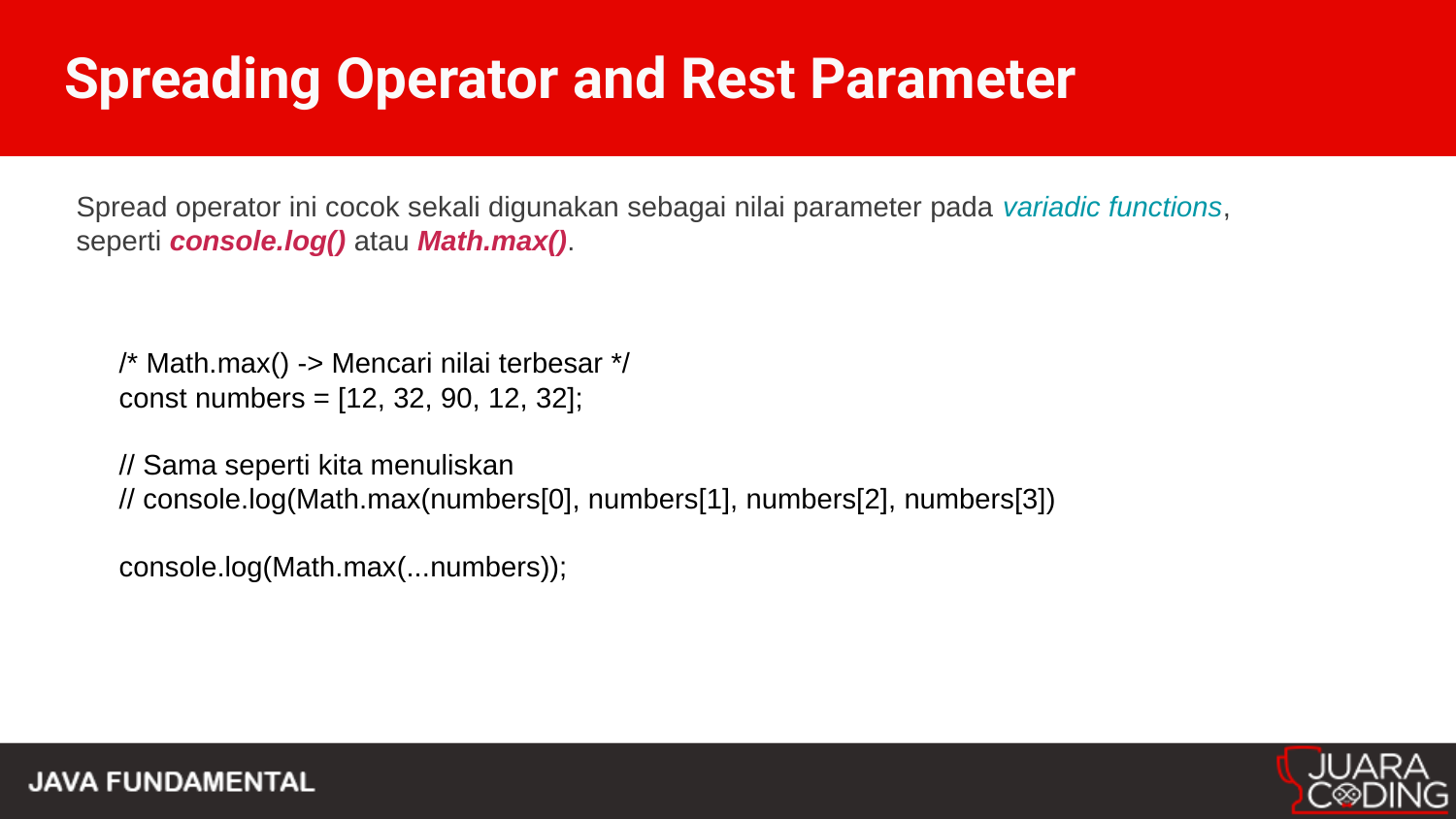

# Spreading Operator and Rest Parameter
Spread operator ini cocok sekali digunakan sebagai nilai parameter pada variadic functions, seperti console.log() atau Math.max().
/* Math.max() -> Mencari nilai terbesar */
const numbers = [12, 32, 90, 12, 32];

// Sama seperti kita menuliskan
// console.log(Math.max(numbers[0], numbers[1], numbers[2], numbers[3])

console.log(Math.max(...numbers));